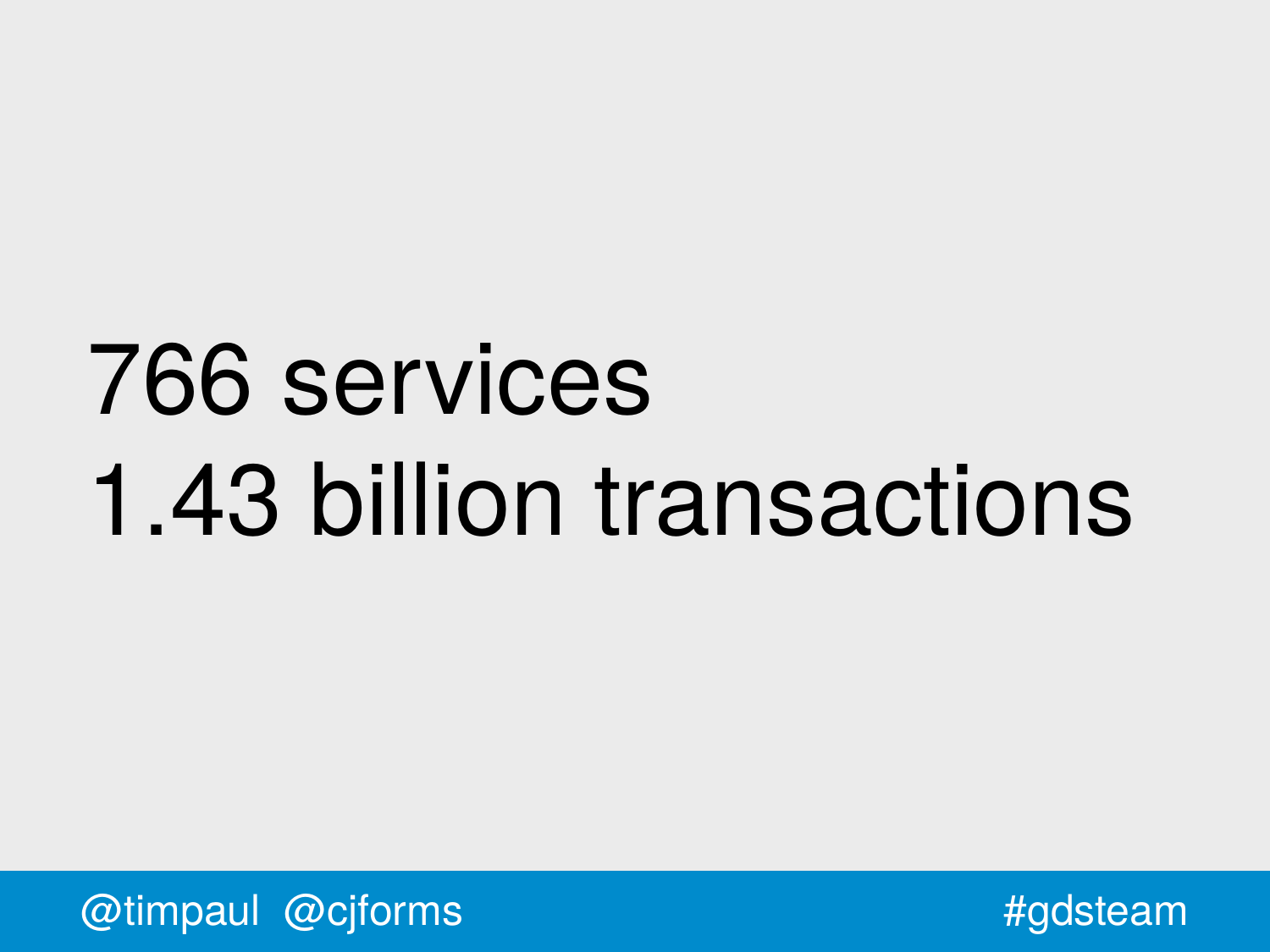

# 766 services
1.43 billion transactions

@timpaul  @cjforms
#gdsteam